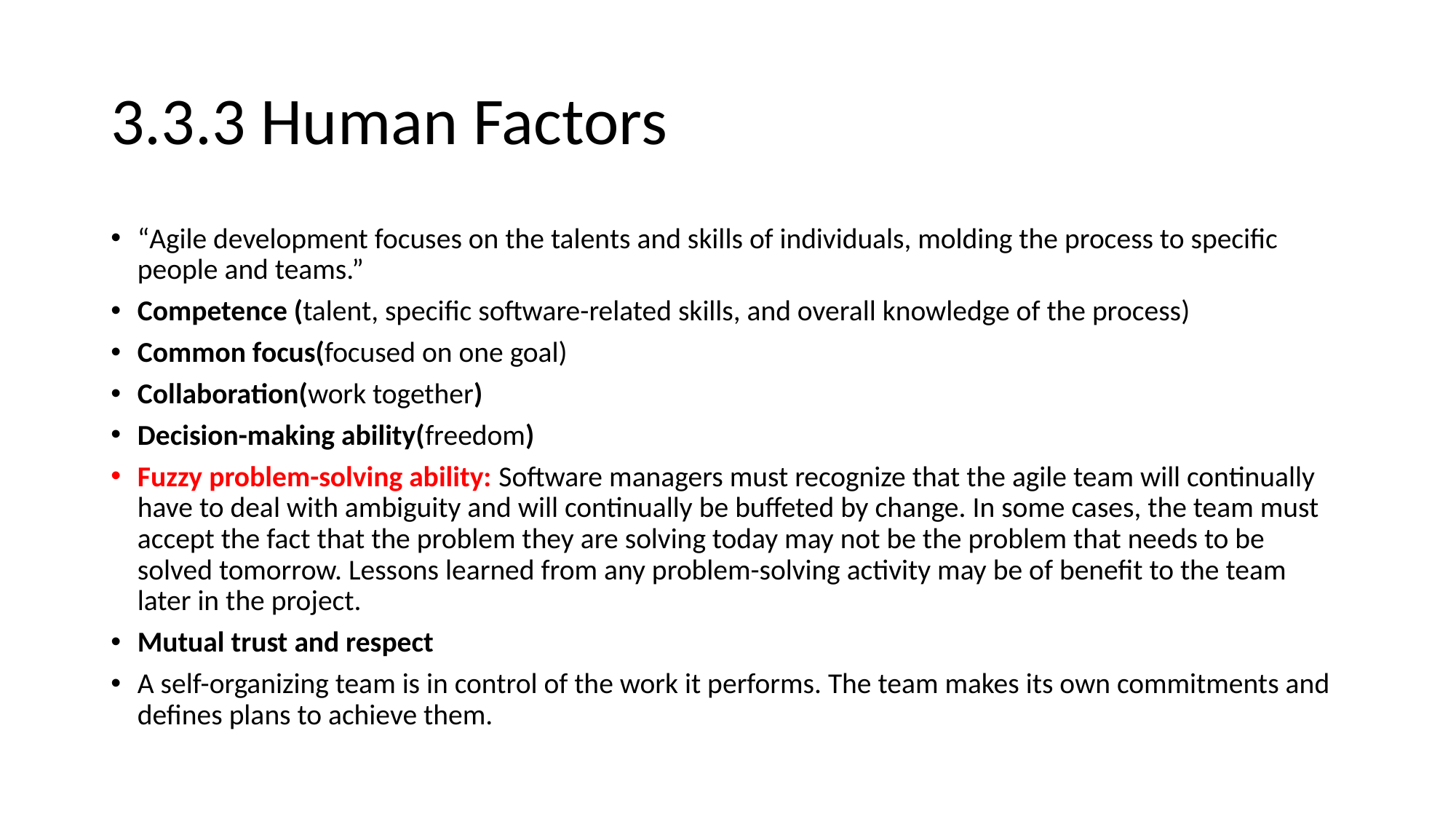

# 3.3.3 Human Factors
“Agile development focuses on the talents and skills of individuals, molding the process to specific people and teams.”
Competence (talent, specific software-related skills, and overall knowledge of the process)
Common focus(focused on one goal)
Collaboration(work together)
Decision-making ability(freedom)
Fuzzy problem-solving ability: Software managers must recognize that the agile team will continually have to deal with ambiguity and will continually be buffeted by change. In some cases, the team must accept the fact that the problem they are solving today may not be the problem that needs to be solved tomorrow. Lessons learned from any problem-solving activity may be of benefit to the team later in the project.
Mutual trust and respect
A self-organizing team is in control of the work it performs. The team makes its own commitments and defines plans to achieve them.